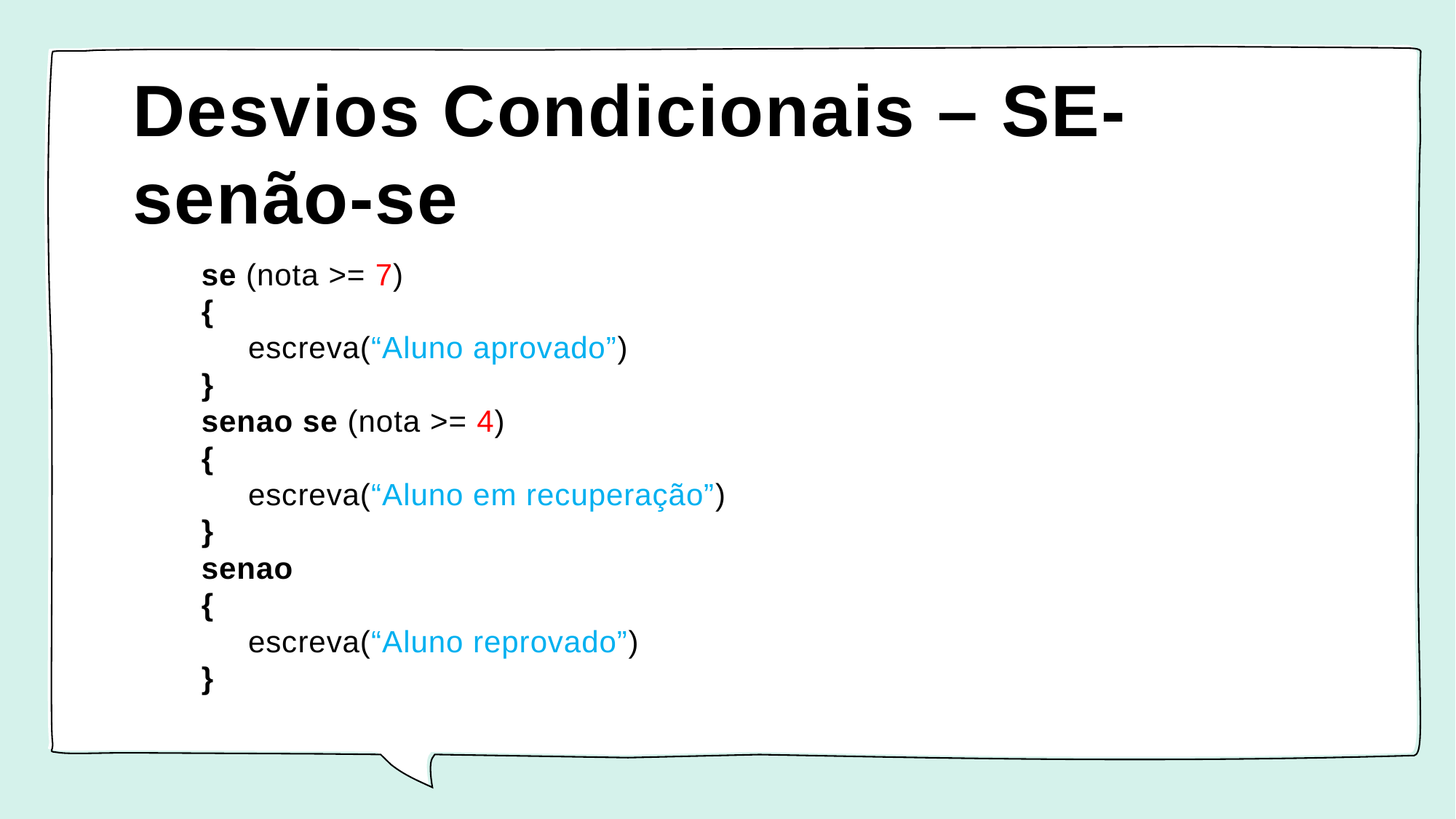

# Desvios Condicionais – SE-senão-se
	se (nota >= 7)
	{
	     escreva(“Aluno aprovado”)
	}
	senao se (nota >= 4)
	{
	     escreva(“Aluno em recuperação”)
	}
	senao
	{
	     escreva(“Aluno reprovado”)
	}